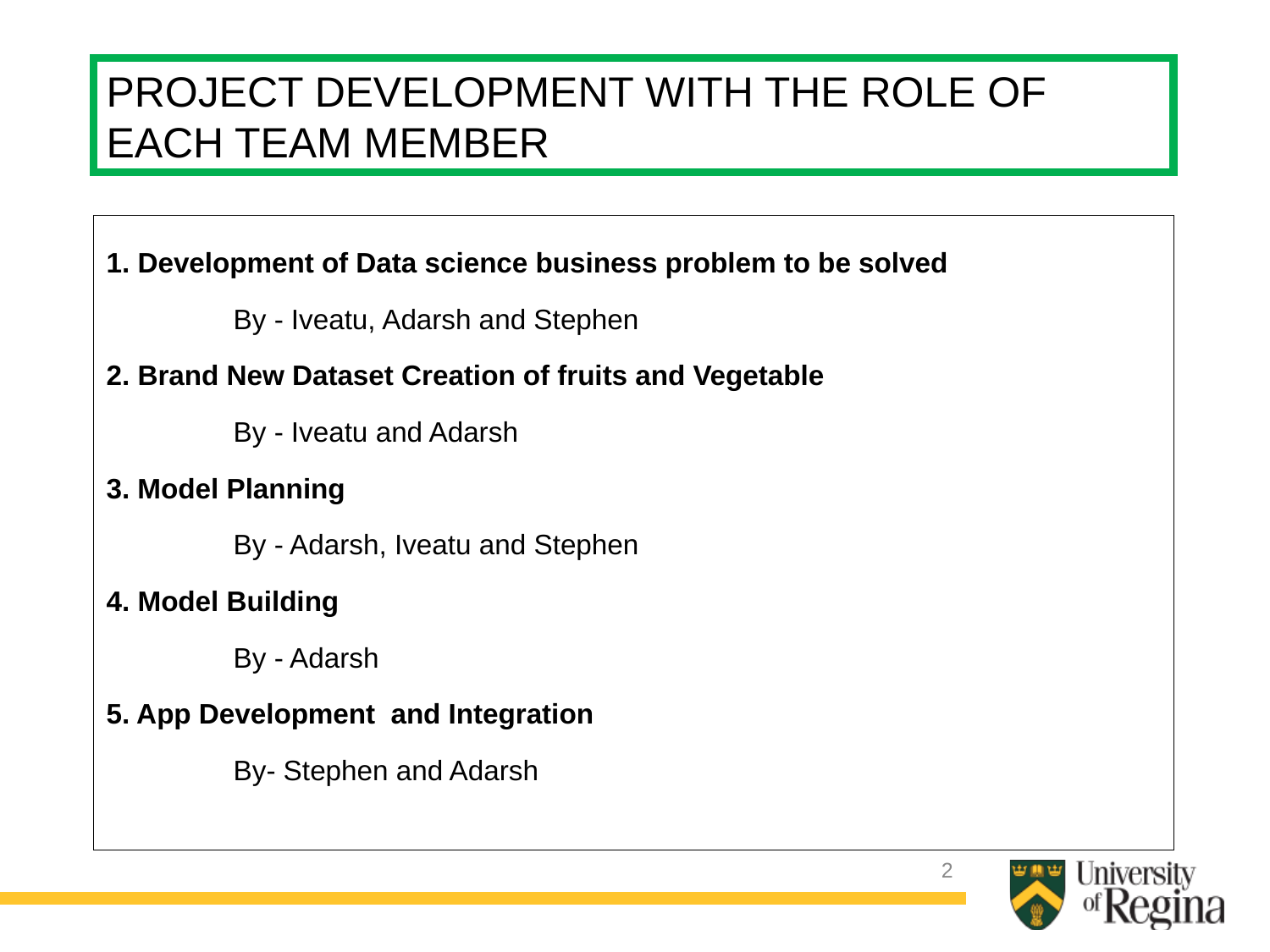

PROJECT DEVELOPMENT WITH THE ROLE OF EACH TEAM MEMBER
1. Development of Data science business problem to be solved
	By - Iveatu, Adarsh and Stephen
2. Brand New Dataset Creation of fruits and Vegetable
	By - Iveatu and Adarsh
3. Model Planning
	By - Adarsh, Iveatu and Stephen
4. Model Building
 	By - Adarsh
5. App Development  and Integration
	By- Stephen and Adarsh

2